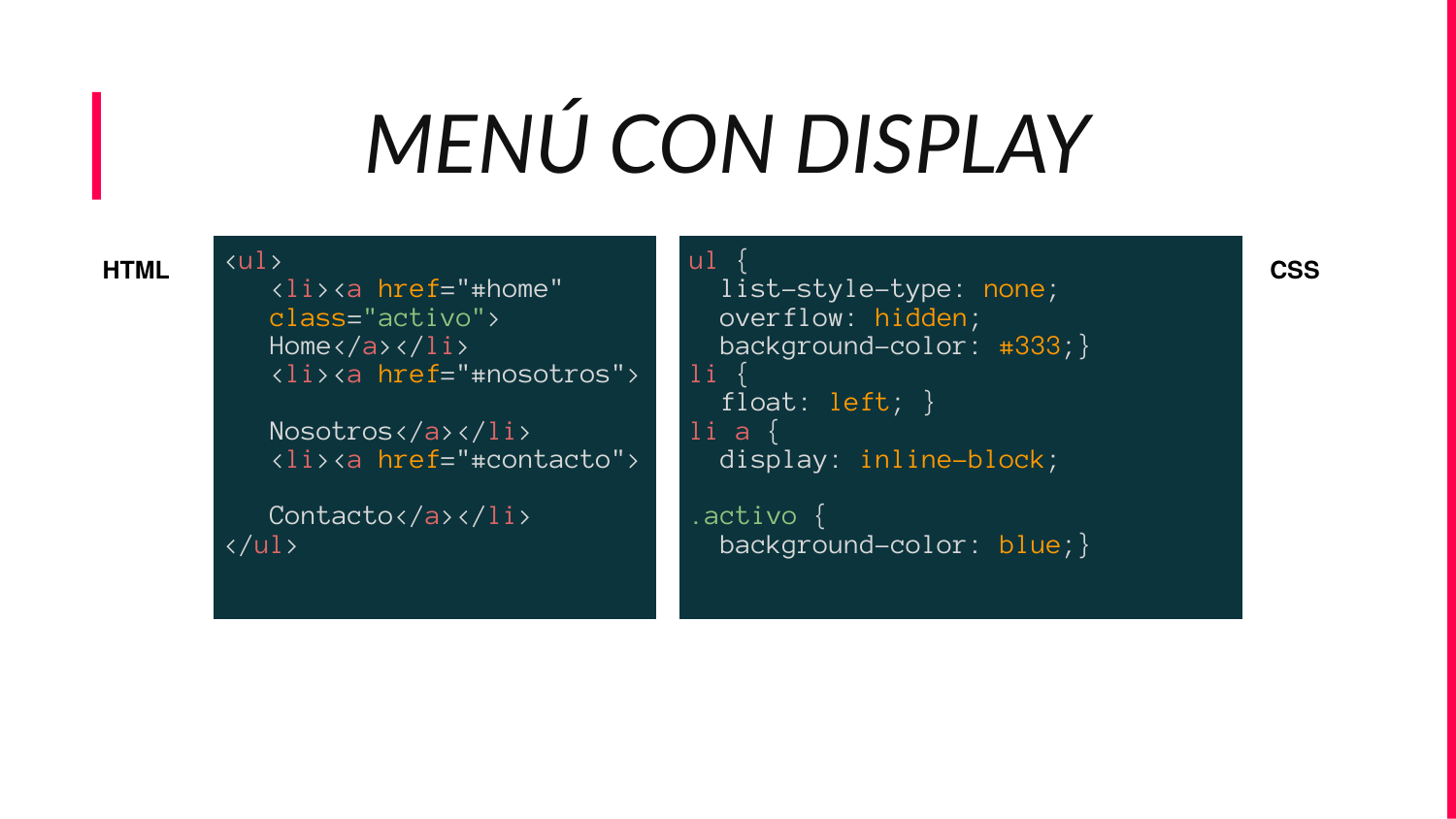

MENÚ CON DISPLAY
HTML
| <ul> <li><a href="#home" class="activo"> Home</a></li> <li><a href="#nosotros"> Nosotros</a></li> <li><a href="#contacto"> Contacto</a></li> </ul> |
| --- |
| ul { list-style-type: none; overflow: hidden; background-color: #333;} li { float: left; } li a { display: inline-block; .activo { background-color: blue;} |
| --- |
CSS